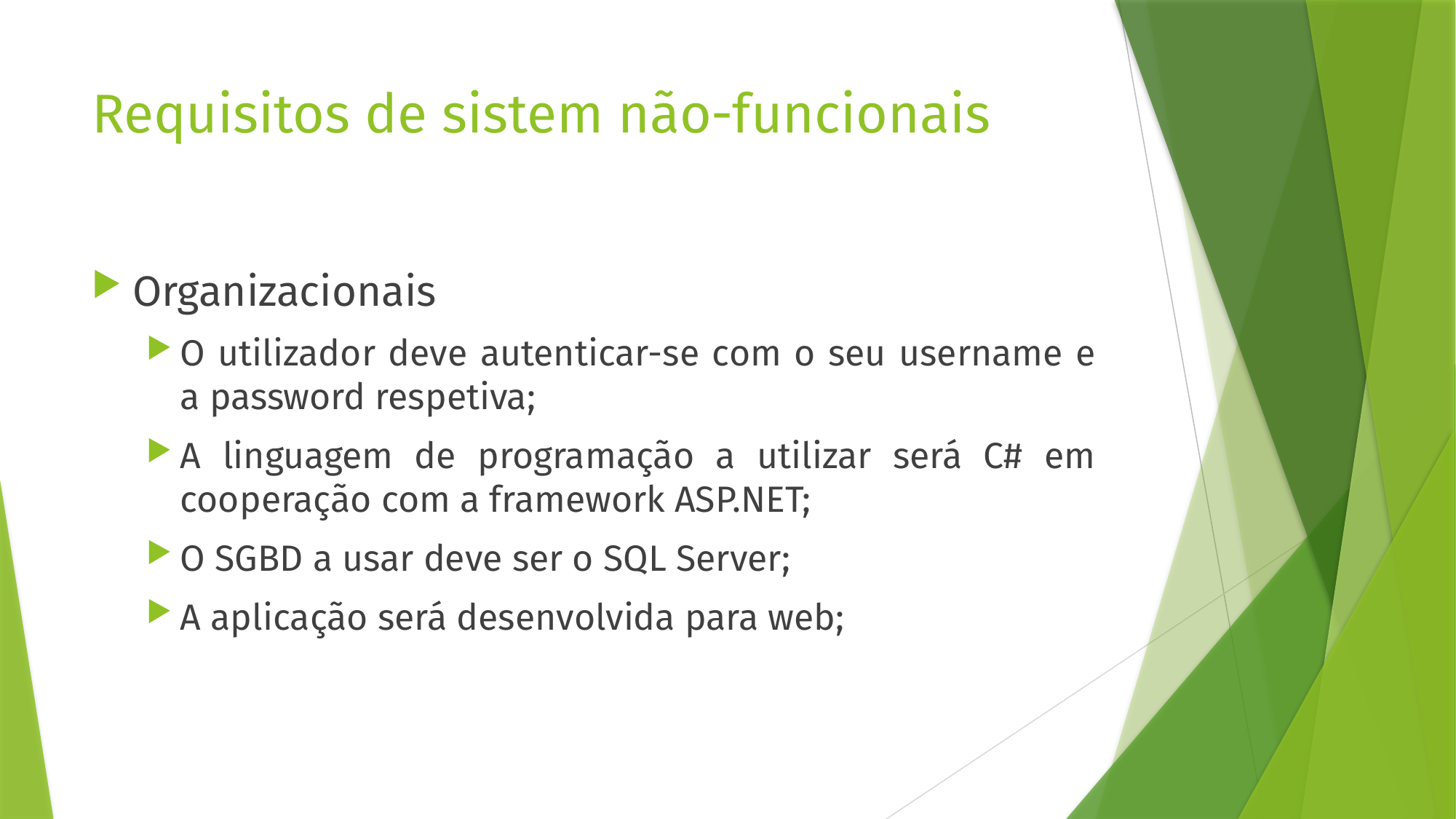

# Requisitos de sistem não-funcionais
Organizacionais
O utilizador deve autenticar-se com o seu username e a password respetiva;
A linguagem de programação a utilizar será C# em cooperação com a framework ASP.NET;
O SGBD a usar deve ser o SQL Server;
A aplicação será desenvolvida para web;